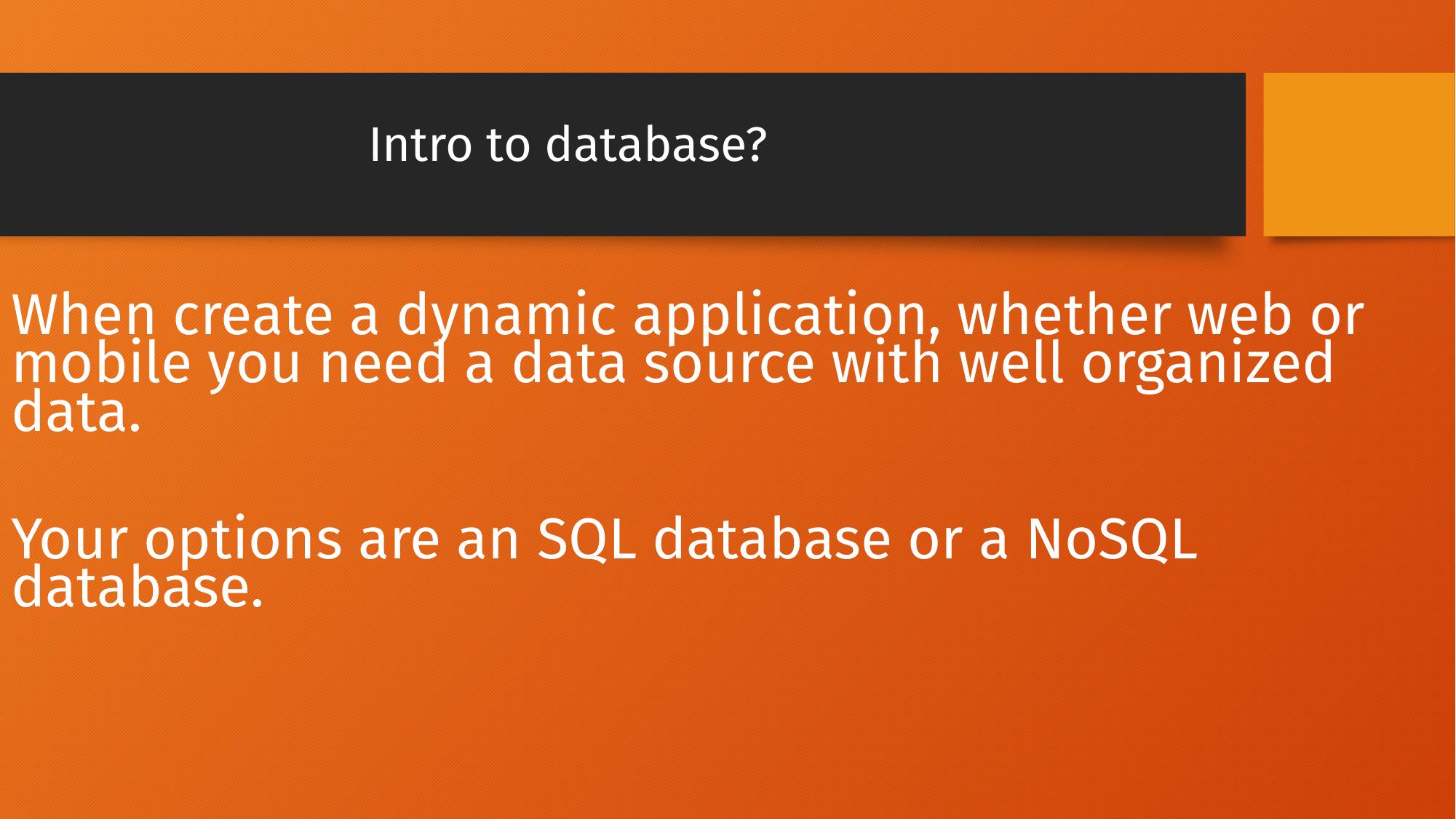

# Intro to database?
When create a dynamic application, whether web or mobile you need a data source with well organized data.

Your options are an SQL database or a NoSQL database.